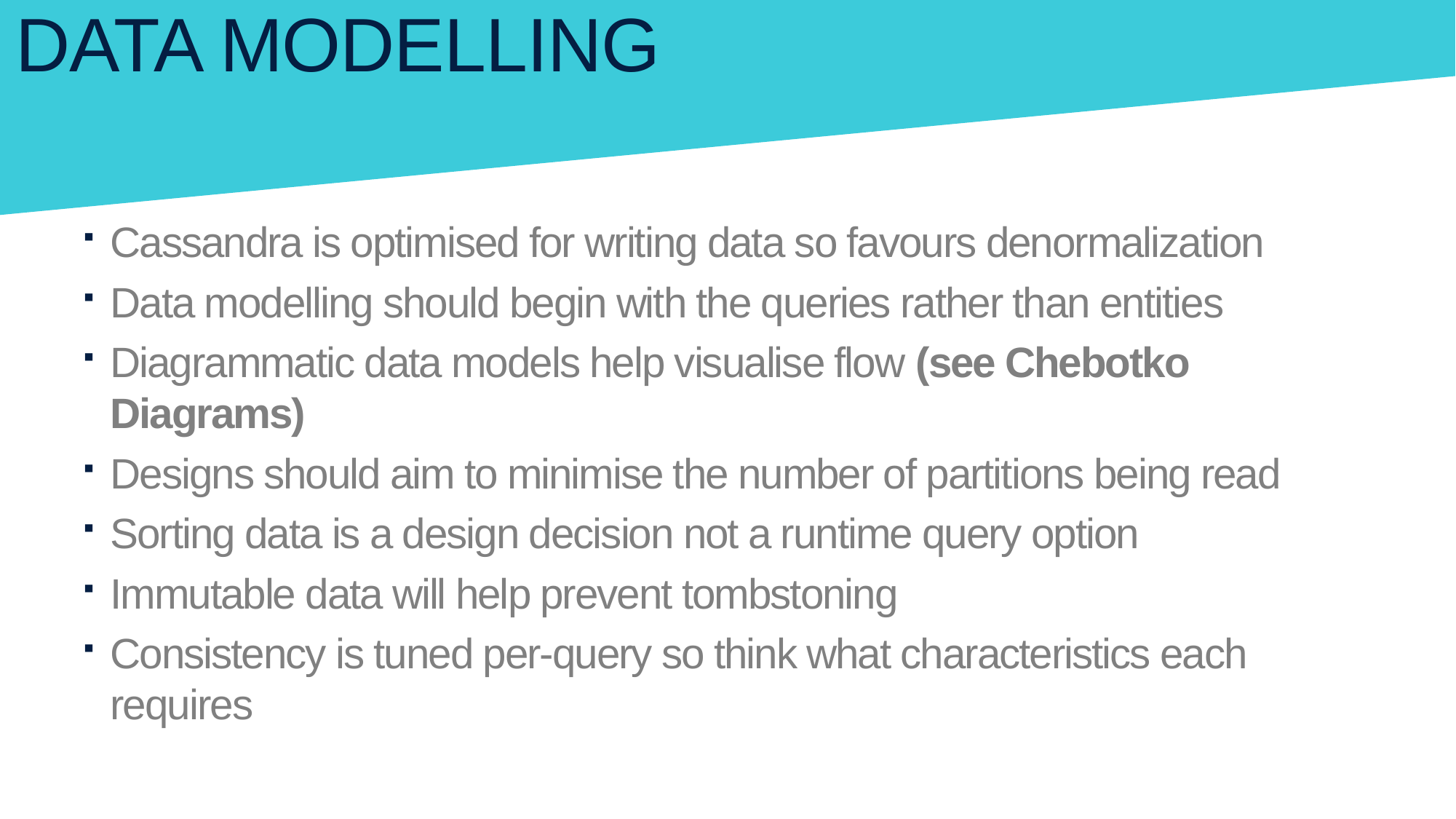

# Data Modelling
Cassandra is optimised for writing data so favours denormalization
Data modelling should begin with the queries rather than entities
Diagrammatic data models help visualise flow (see Chebotko Diagrams)
Designs should aim to minimise the number of partitions being read
Sorting data is a design decision not a runtime query option
Immutable data will help prevent tombstoning
Consistency is tuned per-query so think what characteristics each requires